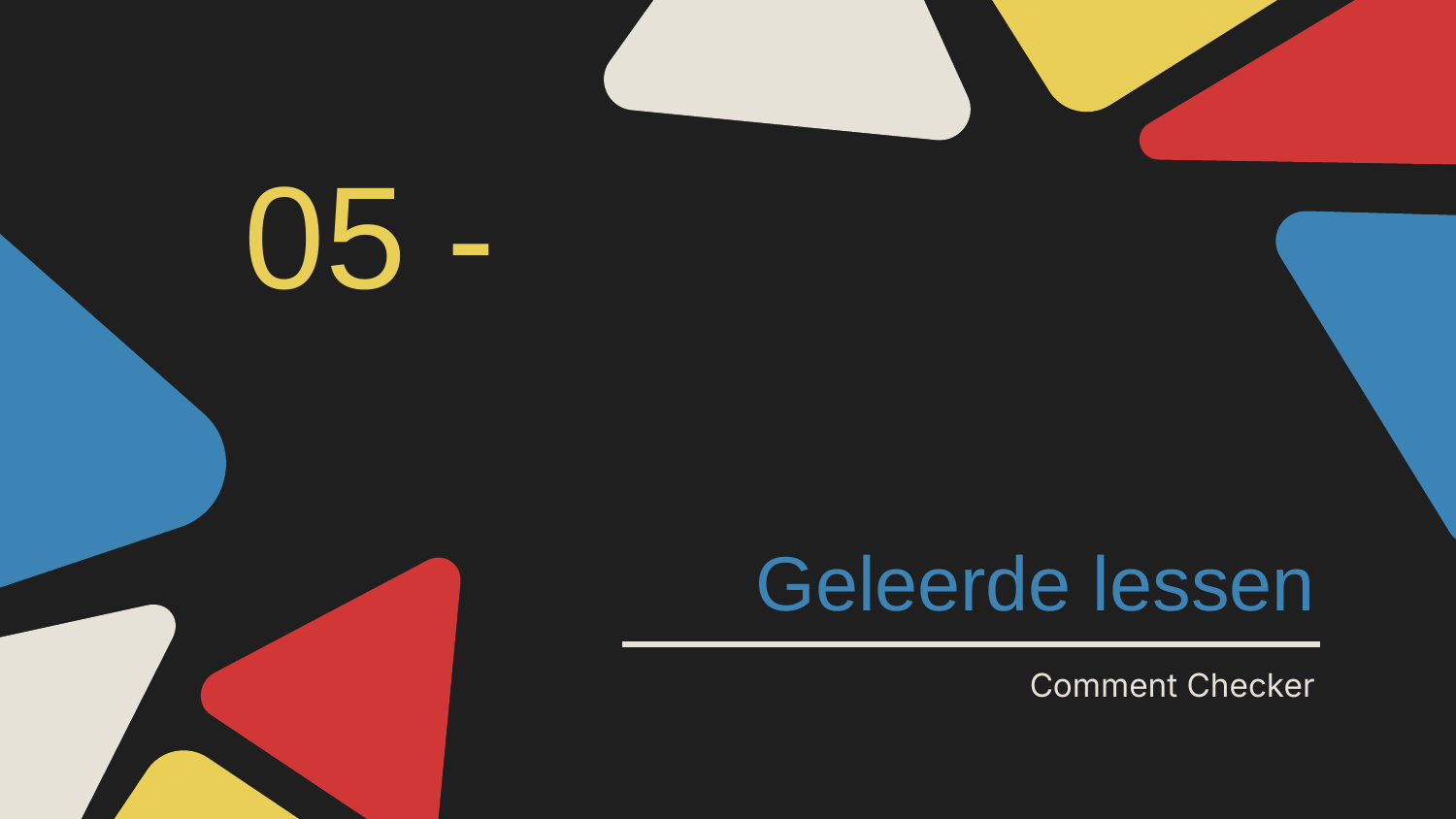

05 -

# Geleerde lessen

Comment Checker